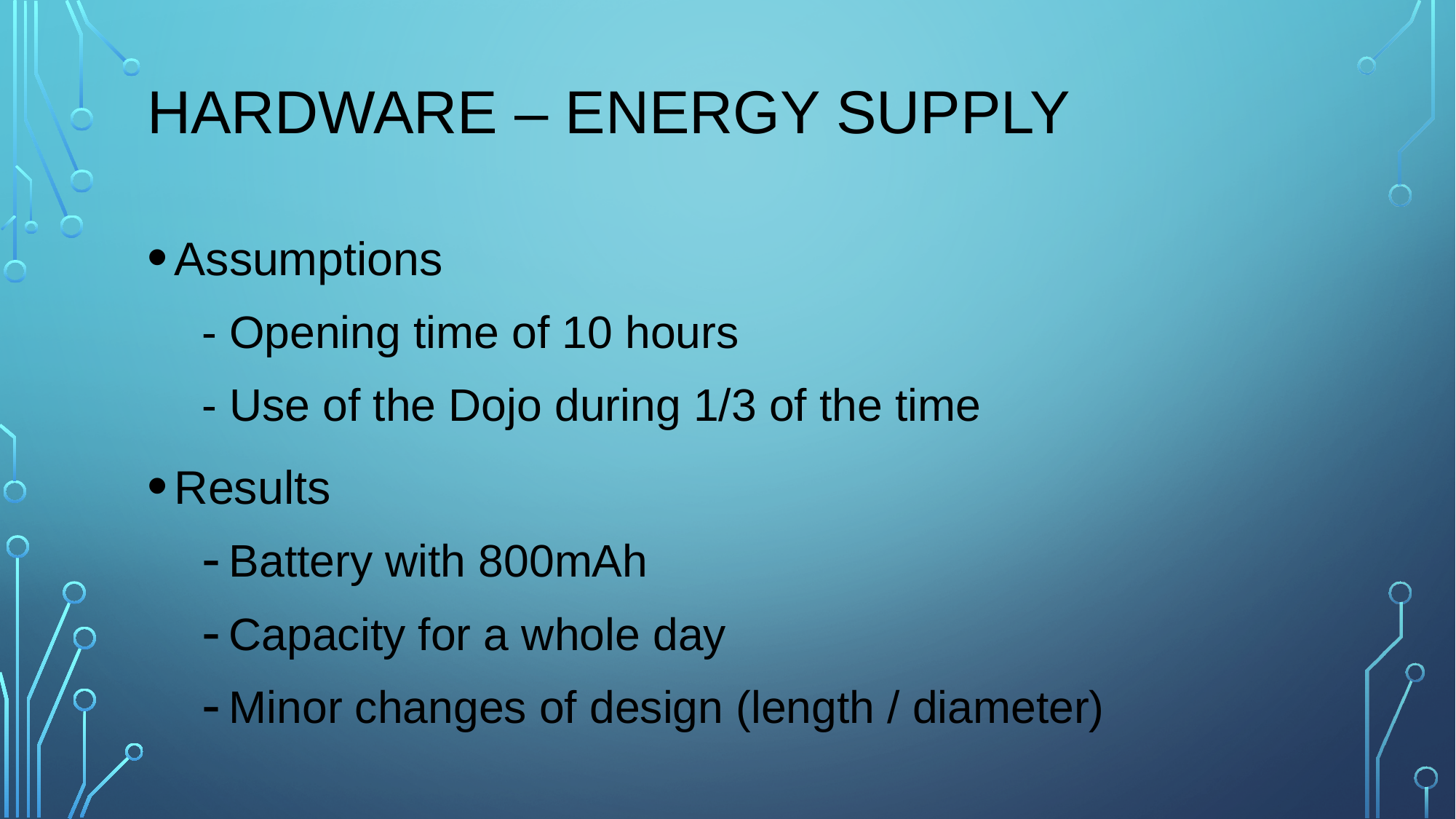

# Hardware – Energy supply
Assumptions
- Opening time of 10 hours
- Use of the Dojo during 1/3 of the time
Results
Battery with 800mAh
Capacity for a whole day
Minor changes of design (length / diameter)